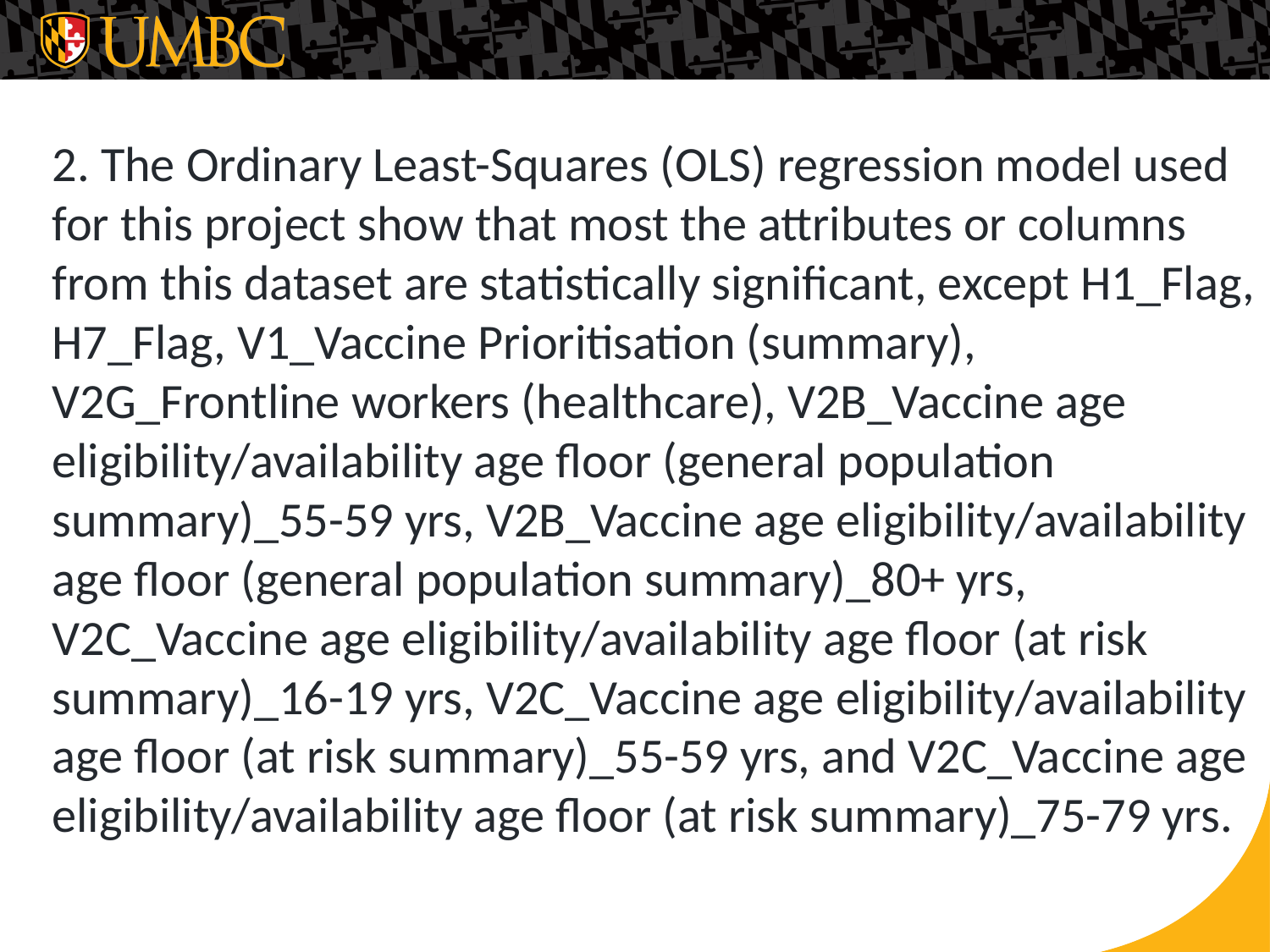

2. The Ordinary Least-Squares (OLS) regression model used for this project show that most the attributes or columns from this dataset are statistically significant, except H1_Flag, H7_Flag, V1_Vaccine Prioritisation (summary), V2G_Frontline workers (healthcare), V2B_Vaccine age eligibility/availability age floor (general population summary)_55-59 yrs, V2B_Vaccine age eligibility/availability age floor (general population summary)_80+ yrs, V2C_Vaccine age eligibility/availability age floor (at risk summary)_16-19 yrs, V2C_Vaccine age eligibility/availability age floor (at risk summary)_55-59 yrs, and V2C_Vaccine age eligibility/availability age floor (at risk summary)_75-79 yrs.